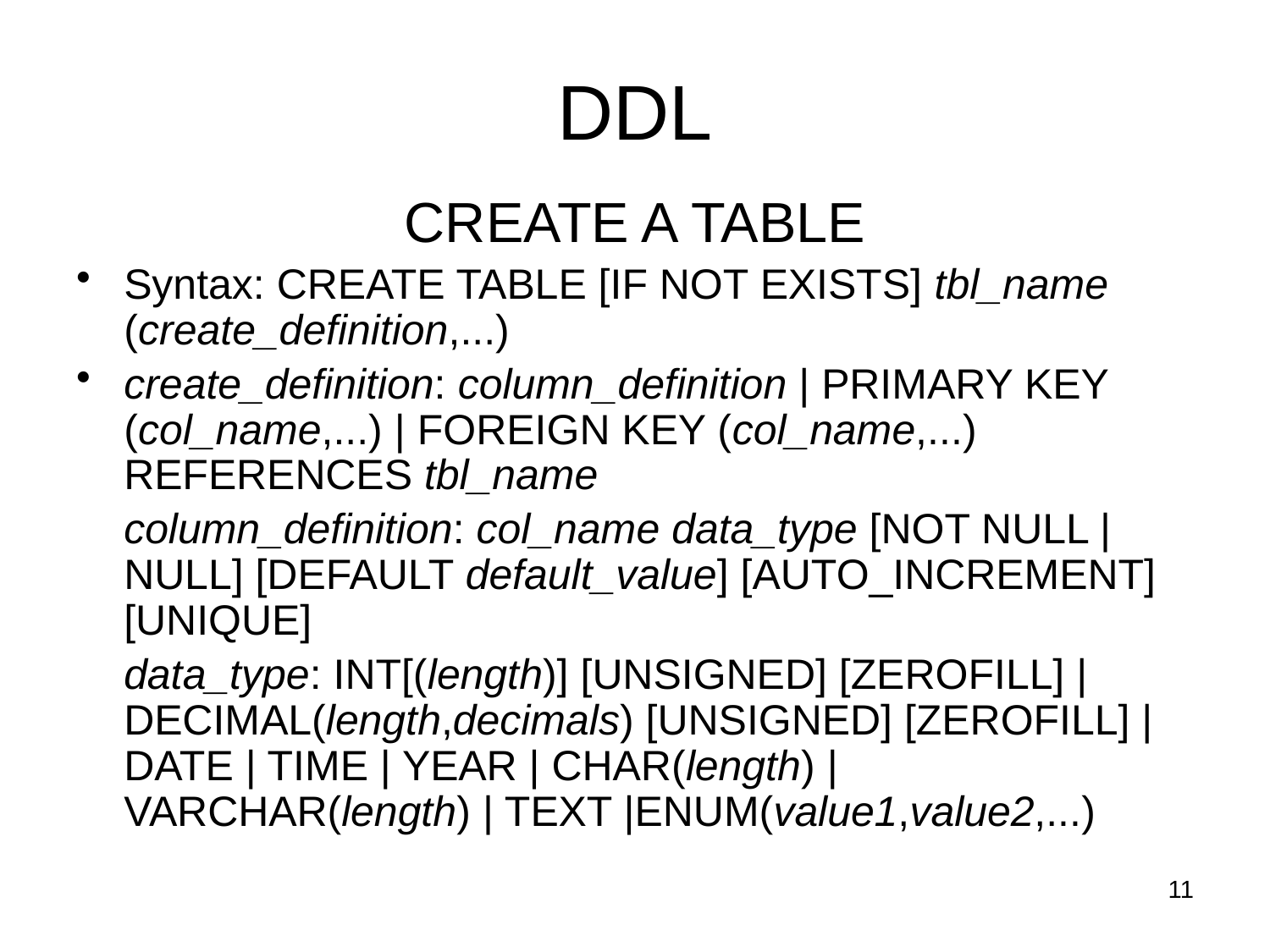

# DDL
CREATE A TABLE
Syntax: CREATE TABLE [IF NOT EXISTS] tbl_name (create_definition,...)
create_definition: column_definition | PRIMARY KEY (col_name,...) | FOREIGN KEY (col_name,...) REFERENCES tbl_name
	column_definition: col_name data_type [NOT NULL | NULL] [DEFAULT default_value] [AUTO_INCREMENT] [UNIQUE]
	data_type: INT[(length)] [UNSIGNED] [ZEROFILL] | DECIMAL(length,decimals) [UNSIGNED] [ZEROFILL] | DATE | TIME | YEAR | CHAR(length) | VARCHAR(length) | TEXT |ENUM(value1,value2,...)
11